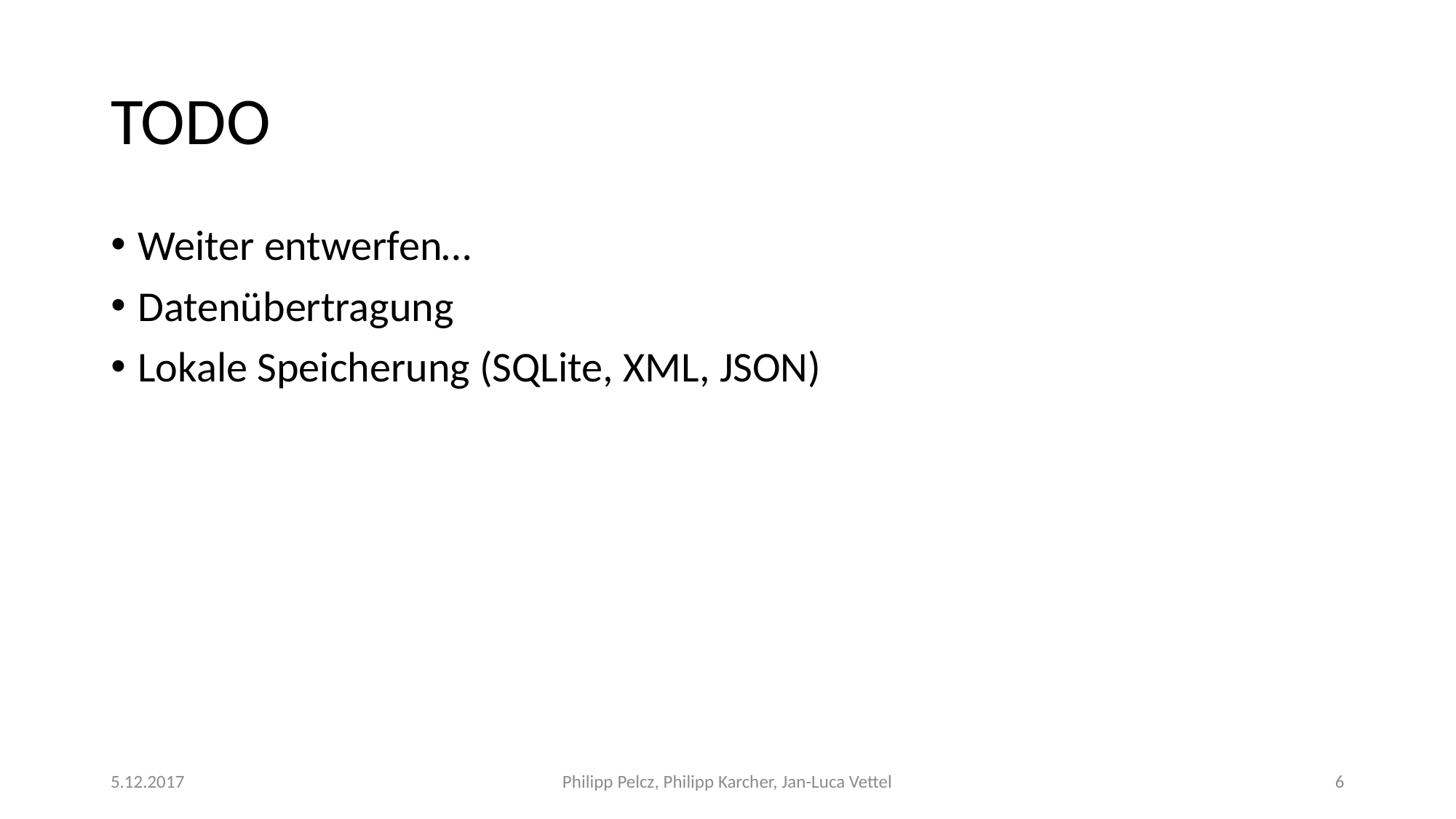

TODO
Weiter entwerfen…
Datenübertragung
Lokale Speicherung (SQLite, XML, JSON)
5.12.2017
Philipp Pelcz, Philipp Karcher, Jan-Luca Vettel
6